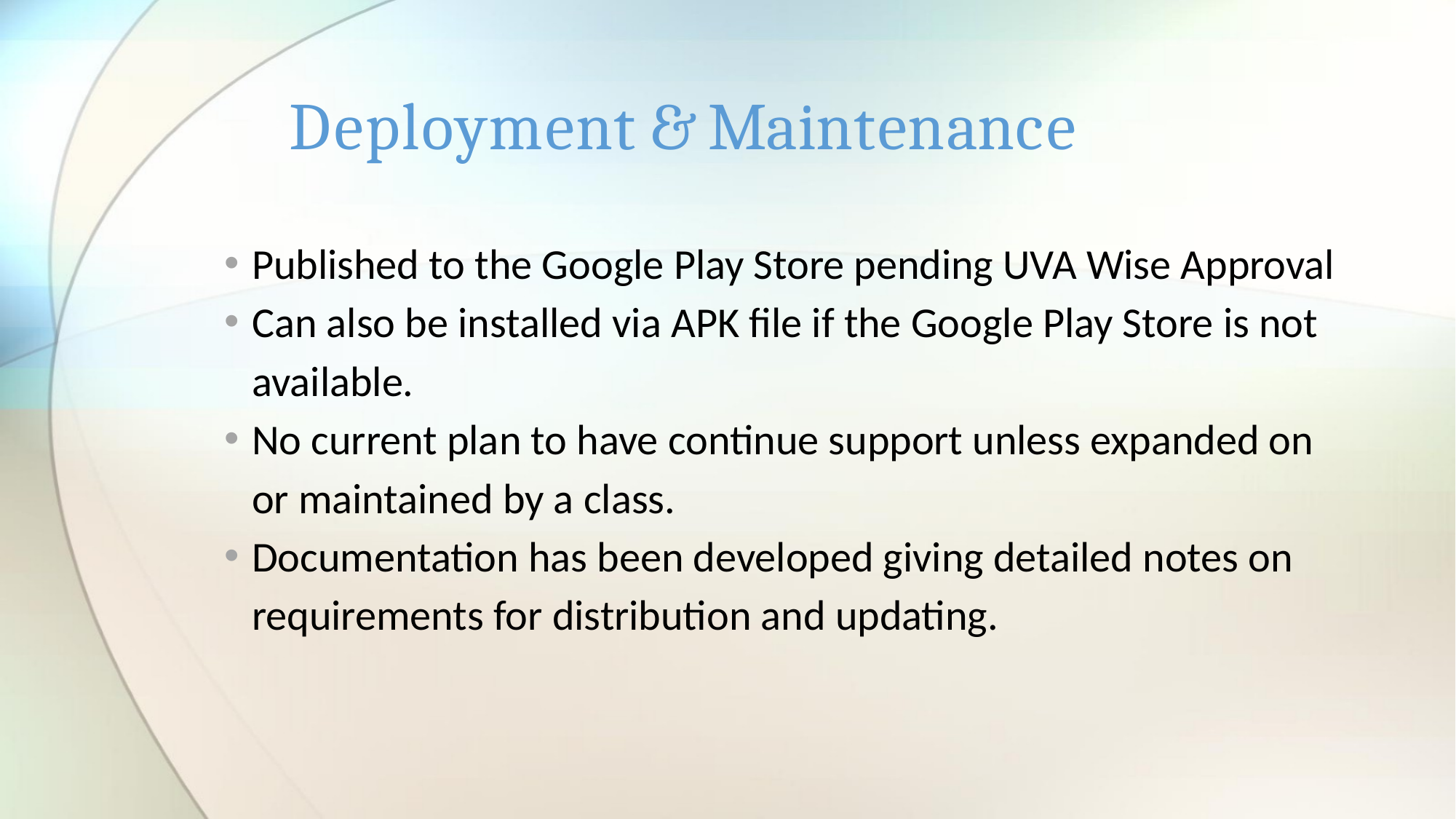

# Deployment & Maintenance
Published to the Google Play Store pending UVA Wise Approval
Can also be installed via APK file if the Google Play Store is not available.
No current plan to have continue support unless expanded on or maintained by a class.
Documentation has been developed giving detailed notes on requirements for distribution and updating.